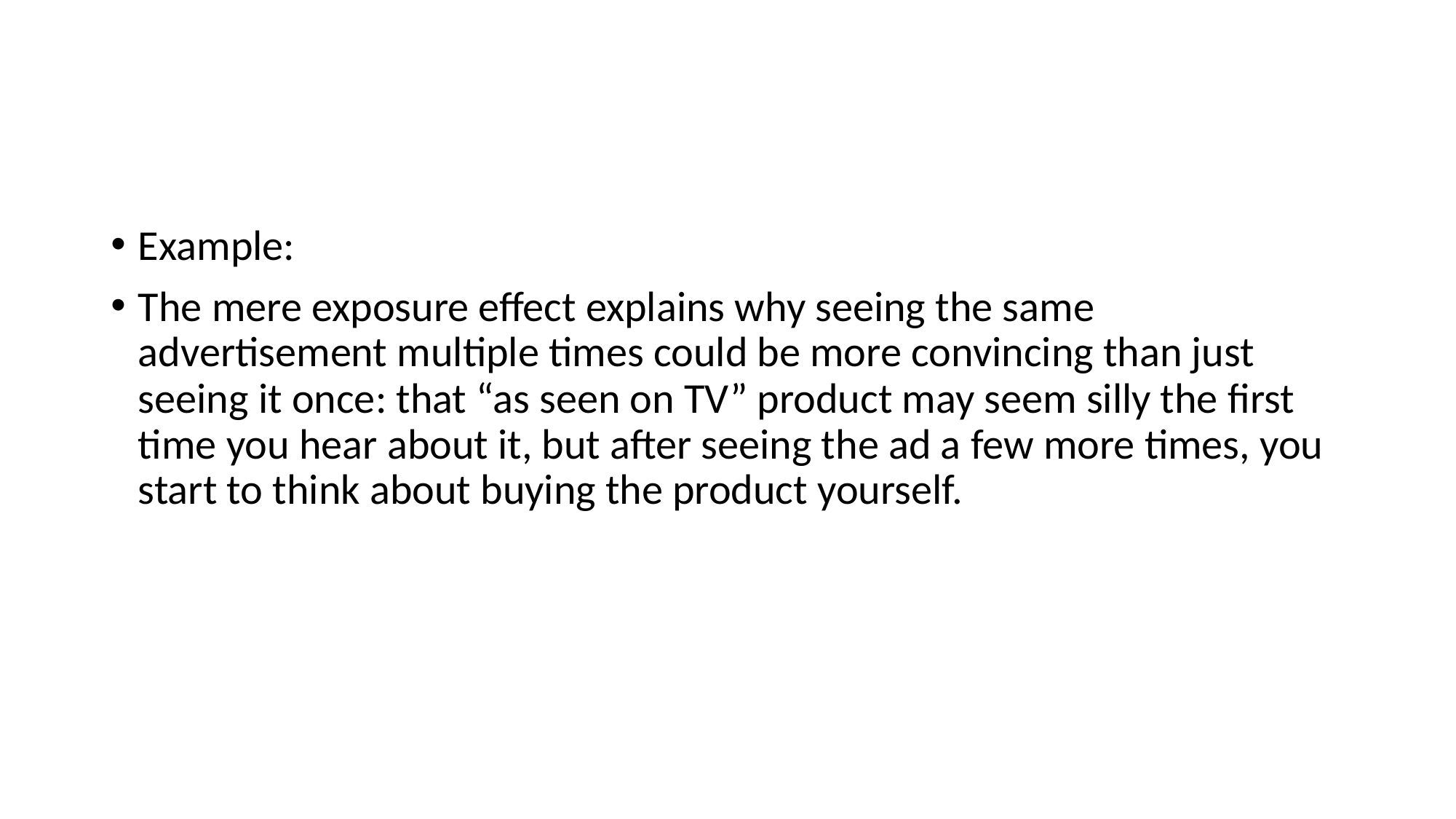

#
Example:
The mere exposure effect explains why seeing the same advertisement multiple times could be more convincing than just seeing it once: that “as seen on TV” product may seem silly the first time you hear about it, but after seeing the ad a few more times, you start to think about buying the product yourself.